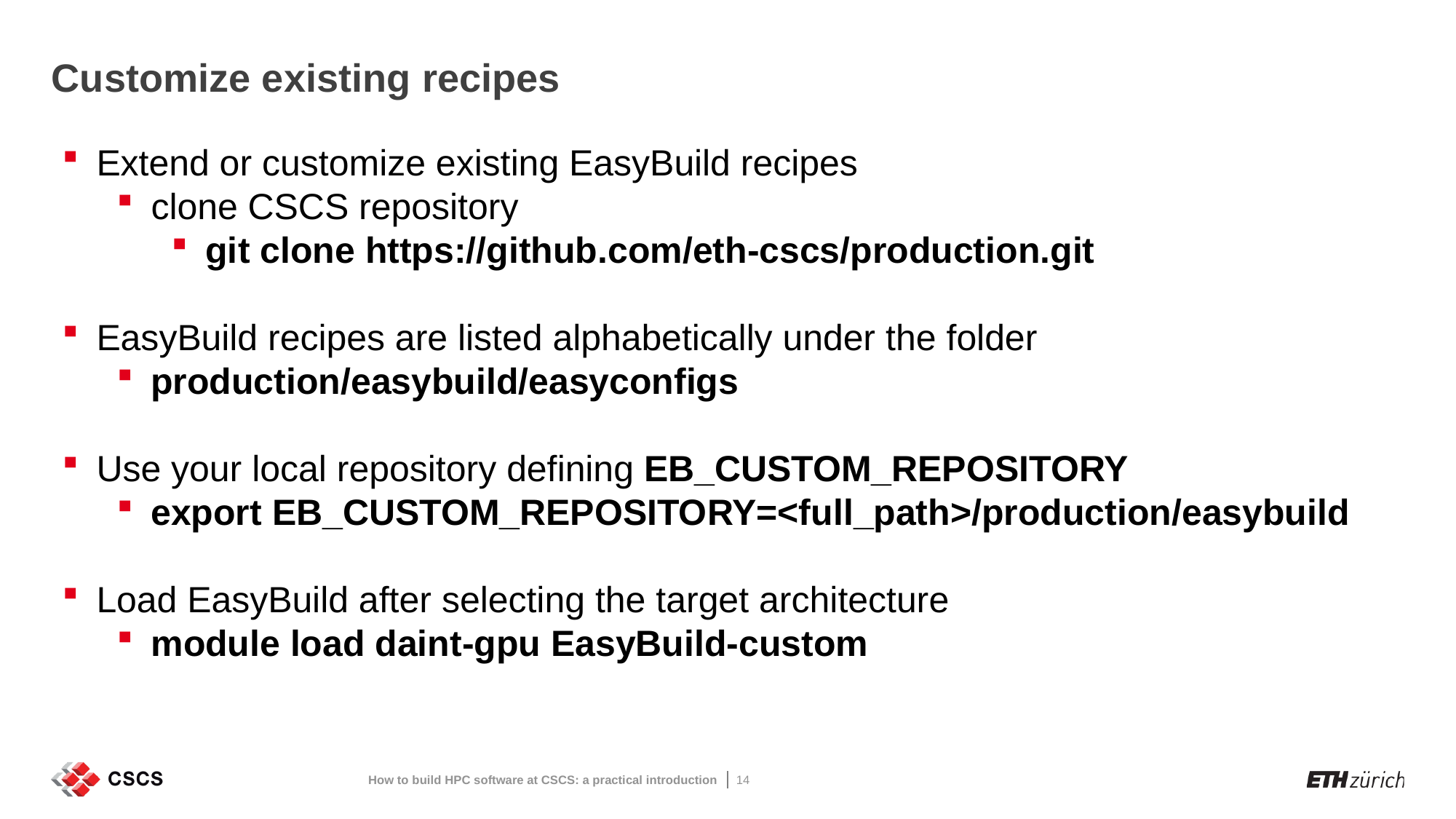

# Customize existing recipes
Extend or customize existing EasyBuild recipes
clone CSCS repository
git clone https://github.com/eth-cscs/production.git

EasyBuild recipes are listed alphabetically under the folder
production/easybuild/easyconfigs

Use your local repository defining EB_CUSTOM_REPOSITORY
export EB_CUSTOM_REPOSITORY=<full_path>/production/easybuild

Load EasyBuild after selecting the target architecture
module load daint-gpu EasyBuild-custom
How to build HPC software at CSCS: a practical introduction
14